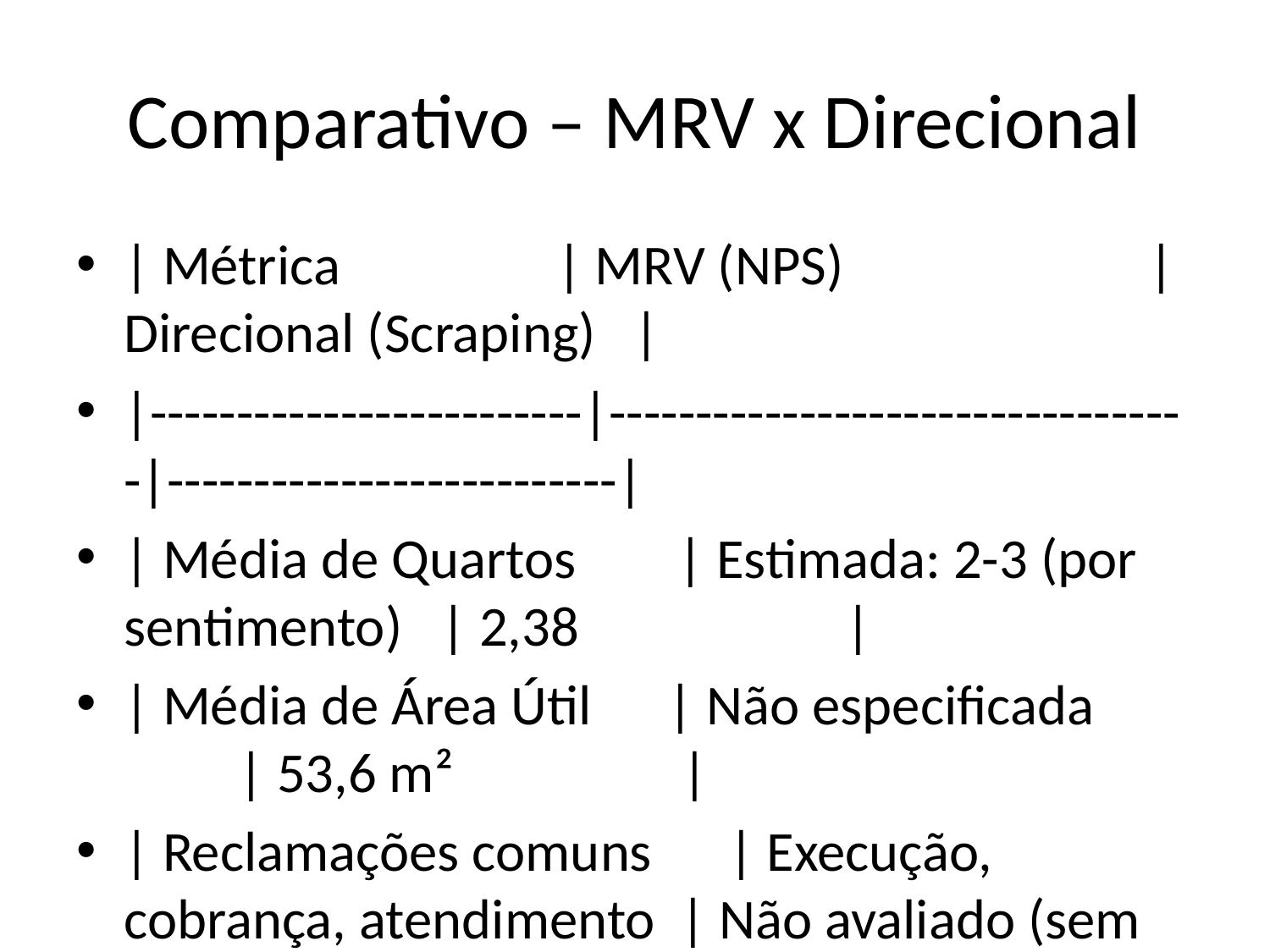

# Comparativo – MRV x Direcional
| Métrica                 | MRV (NPS)                        | Direcional (Scraping)   |
|-------------------------|----------------------------------|--------------------------|
| Média de Quartos        | Estimada: 2-3 (por sentimento)   | 2,38                     |
| Média de Área Útil      | Não especificada                 | 53,6 m²                  |
| Reclamações comuns      | Execução, cobrança, atendimento  | Não avaliado (sem NPS)   |
| Destaque em lazer       | Prometido, mas criticado         | Menor foco               |